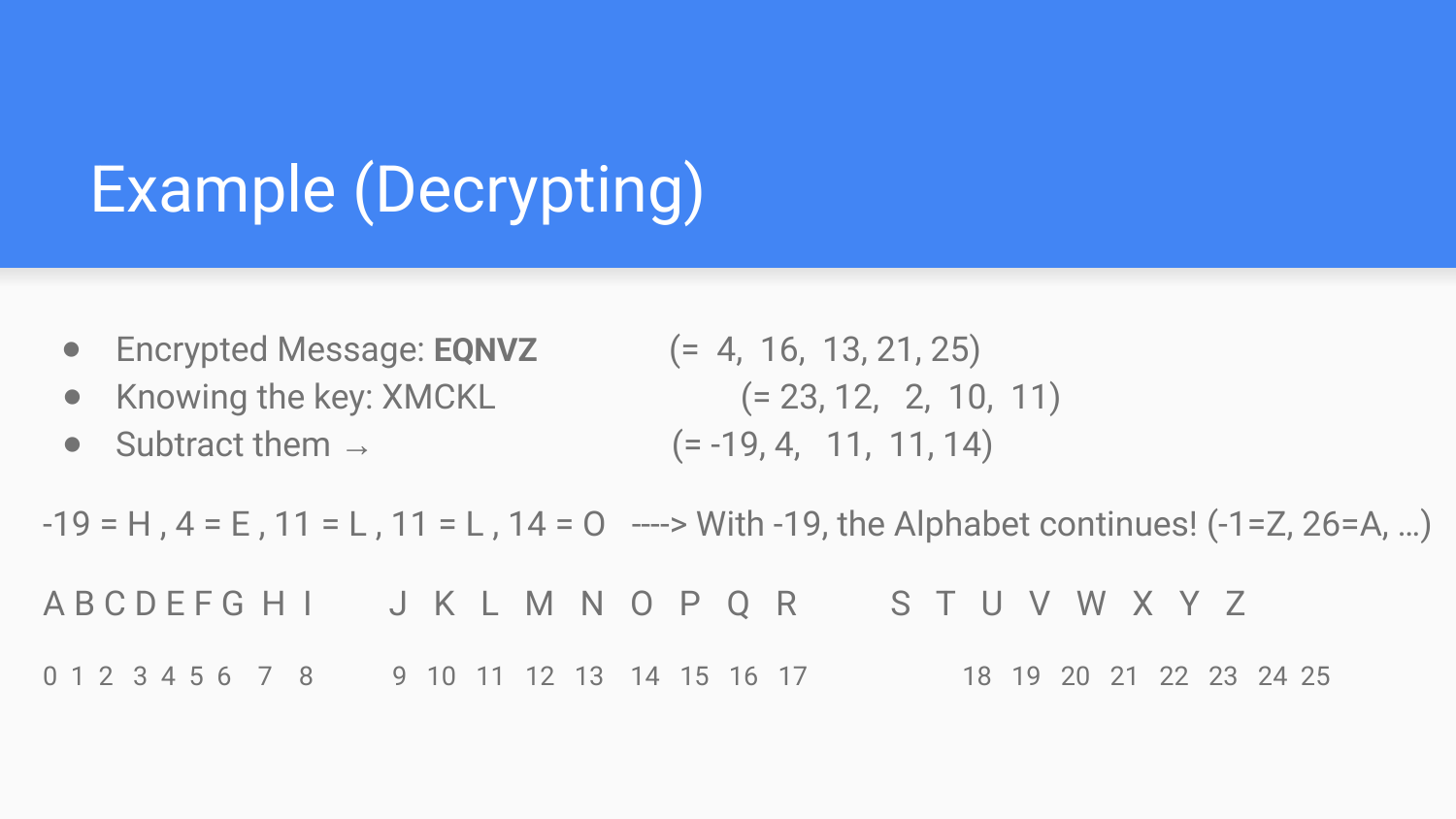

# Example (Decrypting)
Encrypted Message: EQNVZ                    (=  4,  16,  13, 21, 25)
Knowing the key: XMCKL 		     (= 23, 12,   2,  10,  11)
Subtract them →                                   (= -19, 4,   11,  11, 14)
-19 = H , 4 = E , 11 = L , 11 = L , 14 = O   ----> With -19, the Alphabet continues! (-1=Z, 26=A, …)
A B C D E F G  H  I         J   K   L   M   N   O   P   Q   R           S   T   U   V   W   X   Y   Z
0  1  2   3  4  5  6    7    8            9   10   11   12   13    14   15   16   17   	       18   19   20   21   22   23   24  25